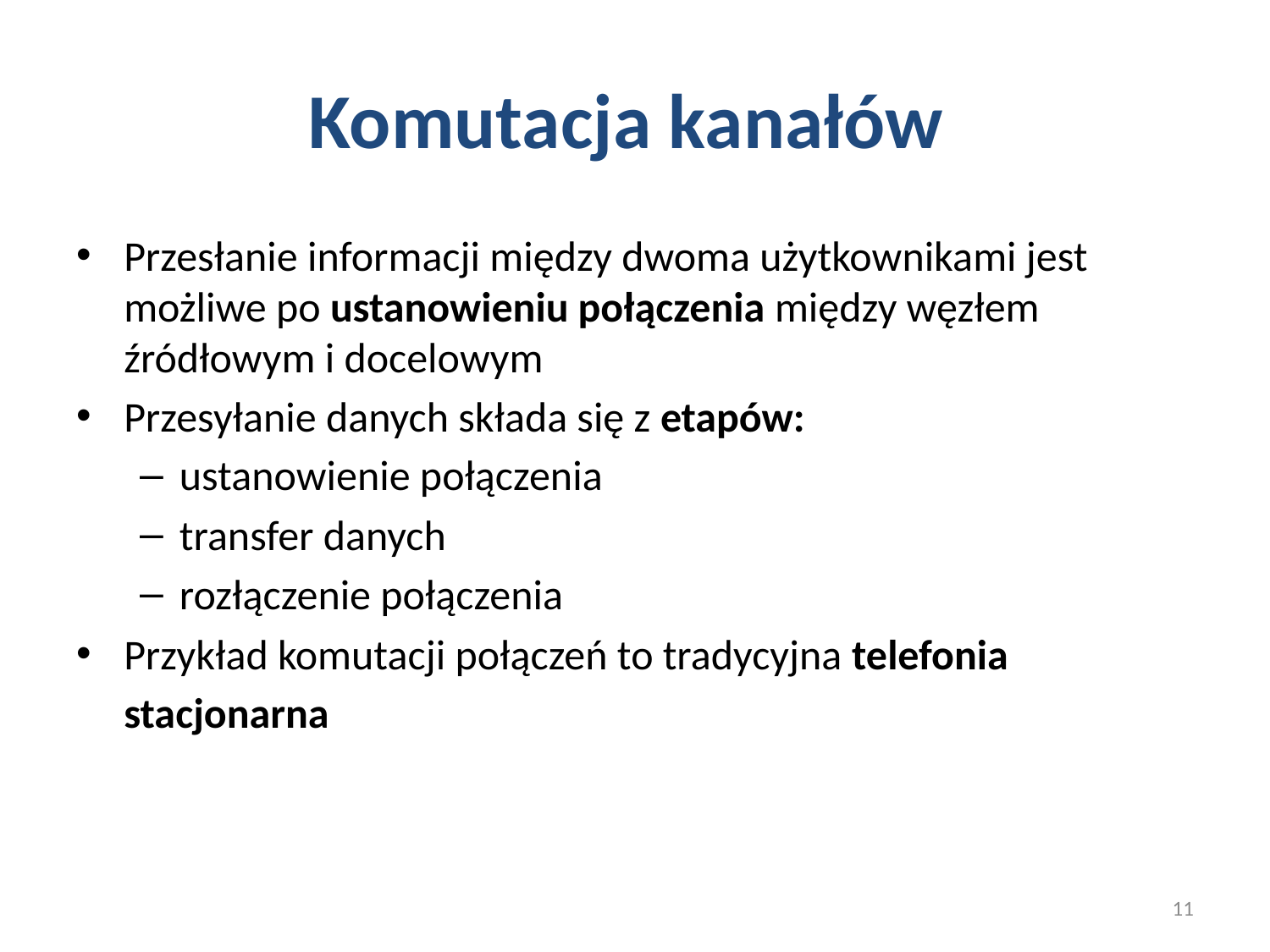

# Komutacja kanałów
Przesłanie informacji między dwoma użytkownikami jest możliwe po ustanowieniu połączenia między węzłem źródłowym i docelowym
Przesyłanie danych składa się z etapów:
ustanowienie połączenia
transfer danych
rozłączenie połączenia
Przykład komutacji połączeń to tradycyjna telefonia stacjonarna
11